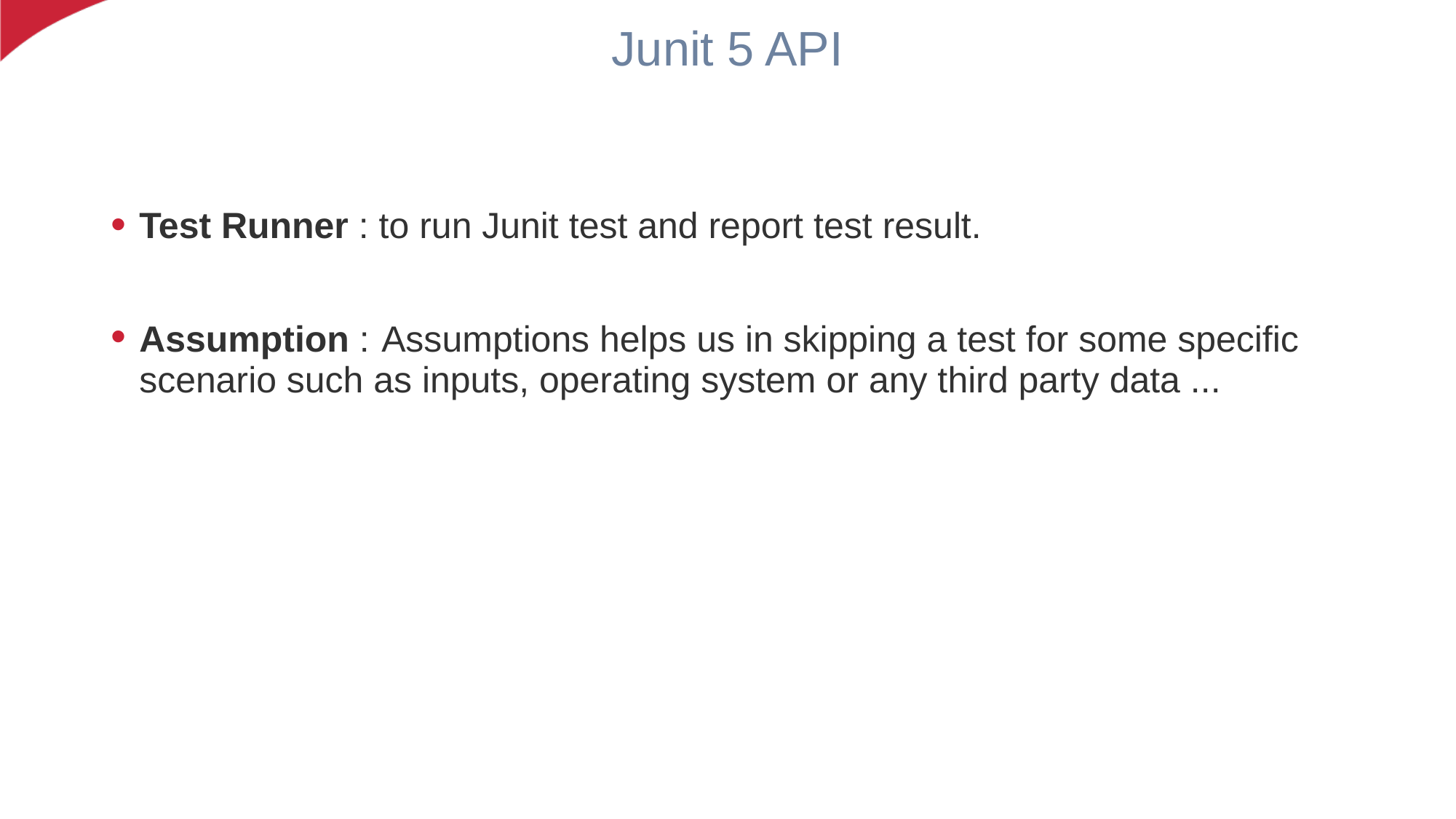

Junit 5 API

Test Runner : to run Junit test and report test result.

Assumption : Assumptions helps us in skipping a test for some specific scenario such as inputs, operating system or any third party data ...